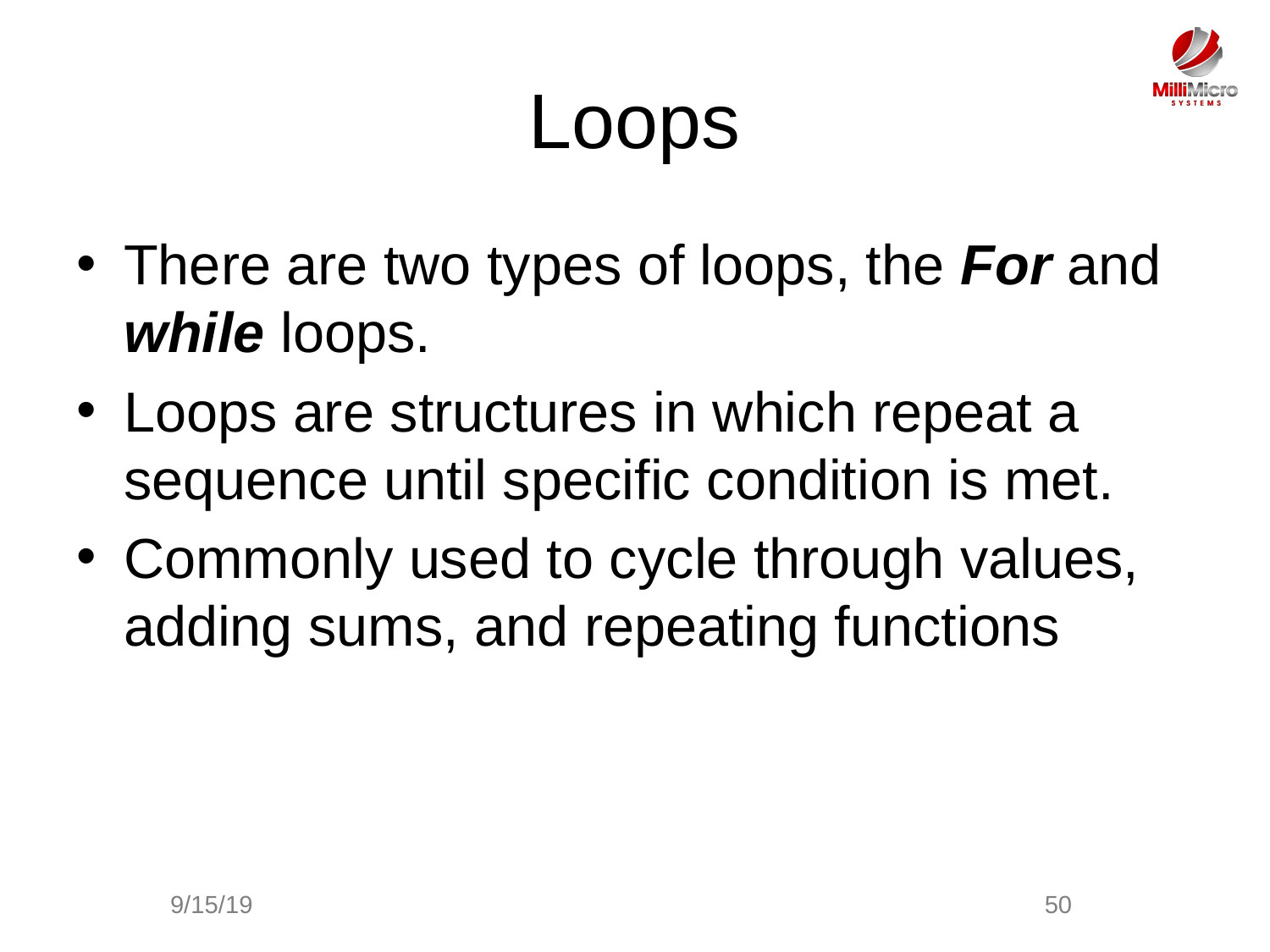

# Loops
There are two types of loops, the For and while loops.
Loops are structures in which repeat a sequence until specific condition is met.
Commonly used to cycle through values, adding sums, and repeating functions
9/15/19
50